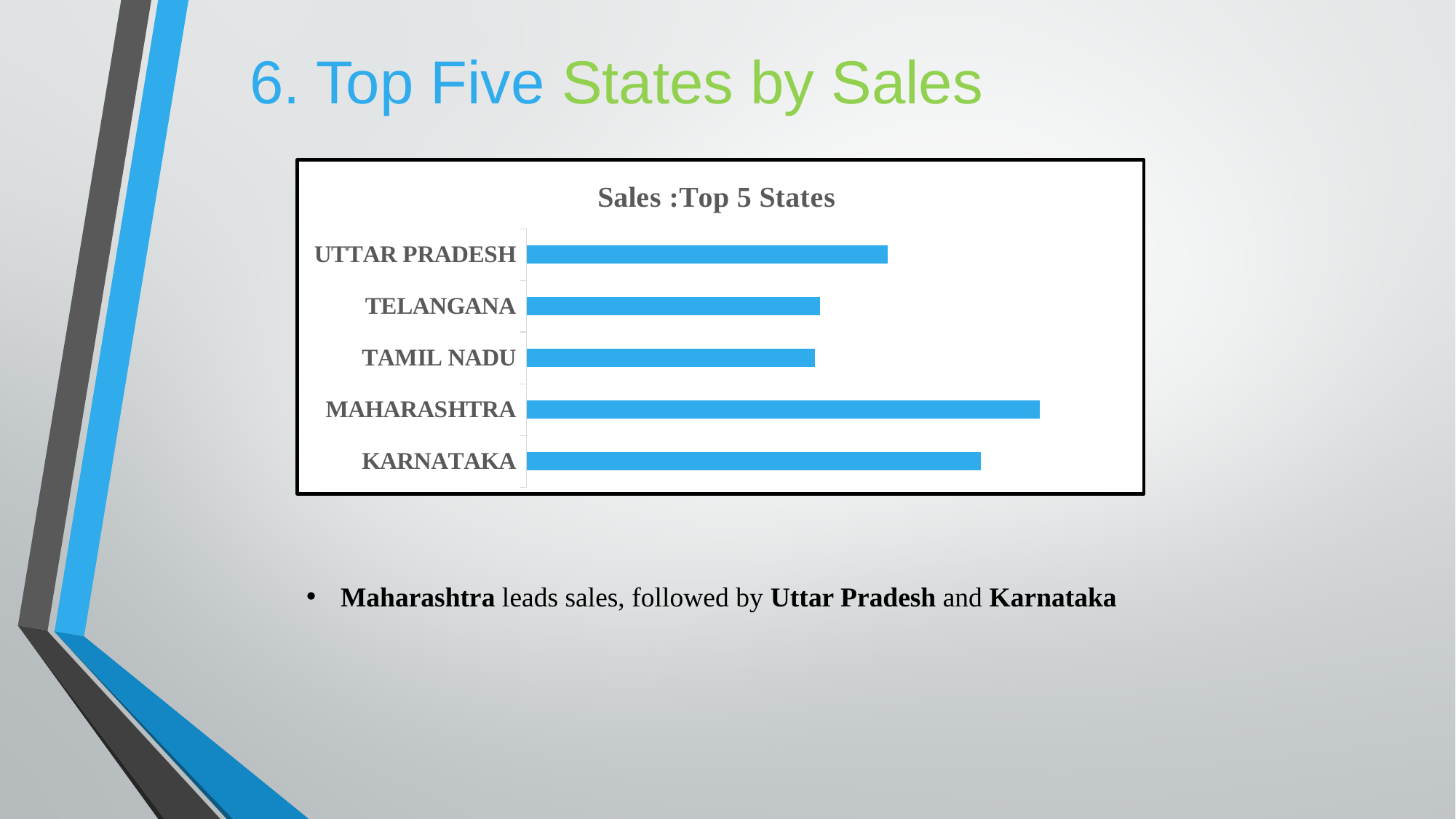

# 6. Top Five States by Sales

### Chart: Sales :Top 5 States

| Category | Total |
|---|---|
| KARNATAKA | 2646358.0 |
| MAHARASHTRA | 2990221.0 |
| TAMIL NADU | 1678877.0 |
| TELANGANA | 1712439.0 |
| UTTAR PRADESH | 2104659.0 |
Maharashtra leads sales, followed by Uttar Pradesh and Karnataka